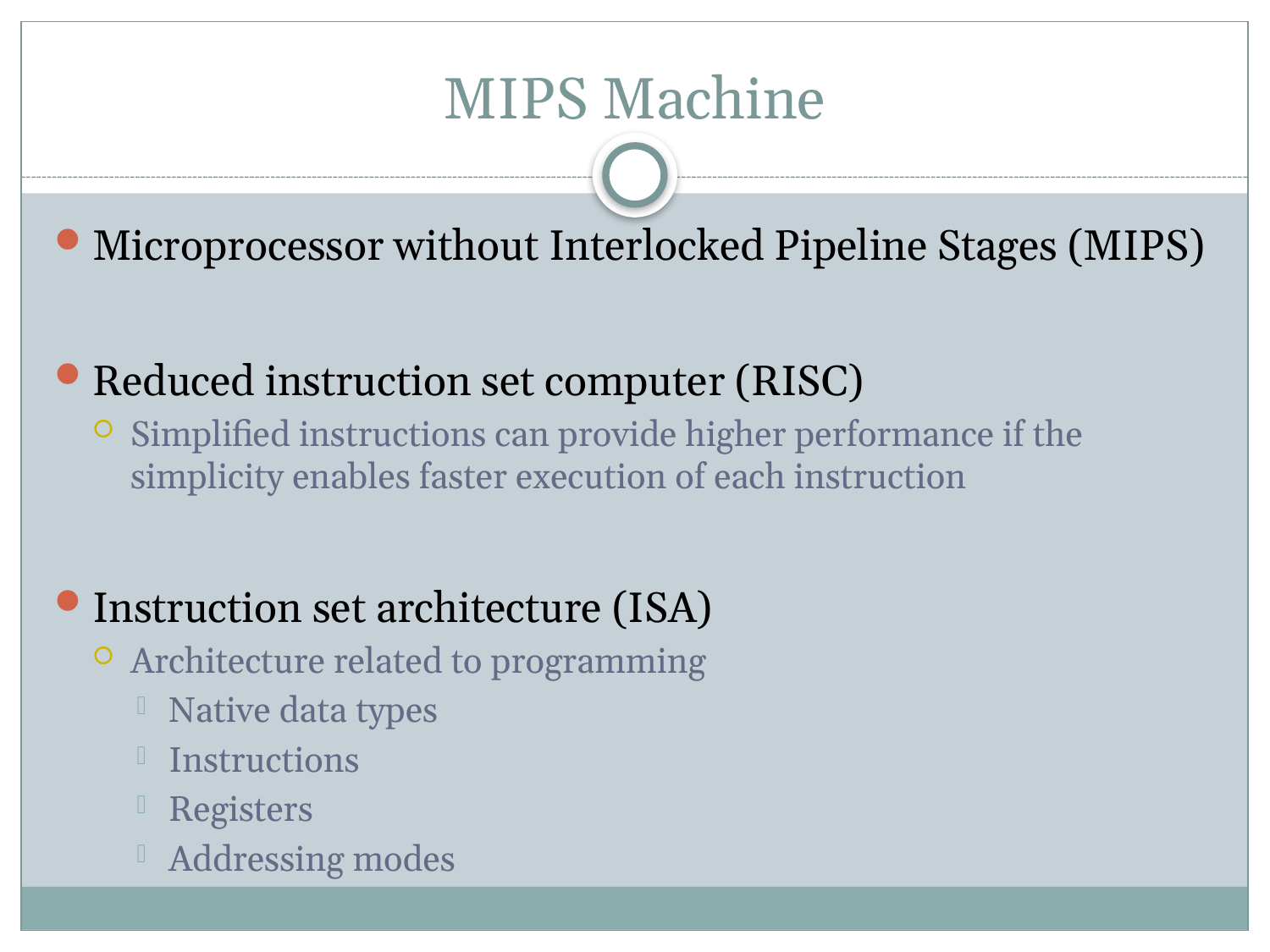

# MIPS Machine
Microprocessor without Interlocked Pipeline Stages (MIPS)

Reduced instruction set computer (RISC)
Simplified instructions can provide higher performance if the simplicity enables faster execution of each instruction

Instruction set architecture (ISA)
Architecture related to programming
Native data types
Instructions
Registers
Addressing modes